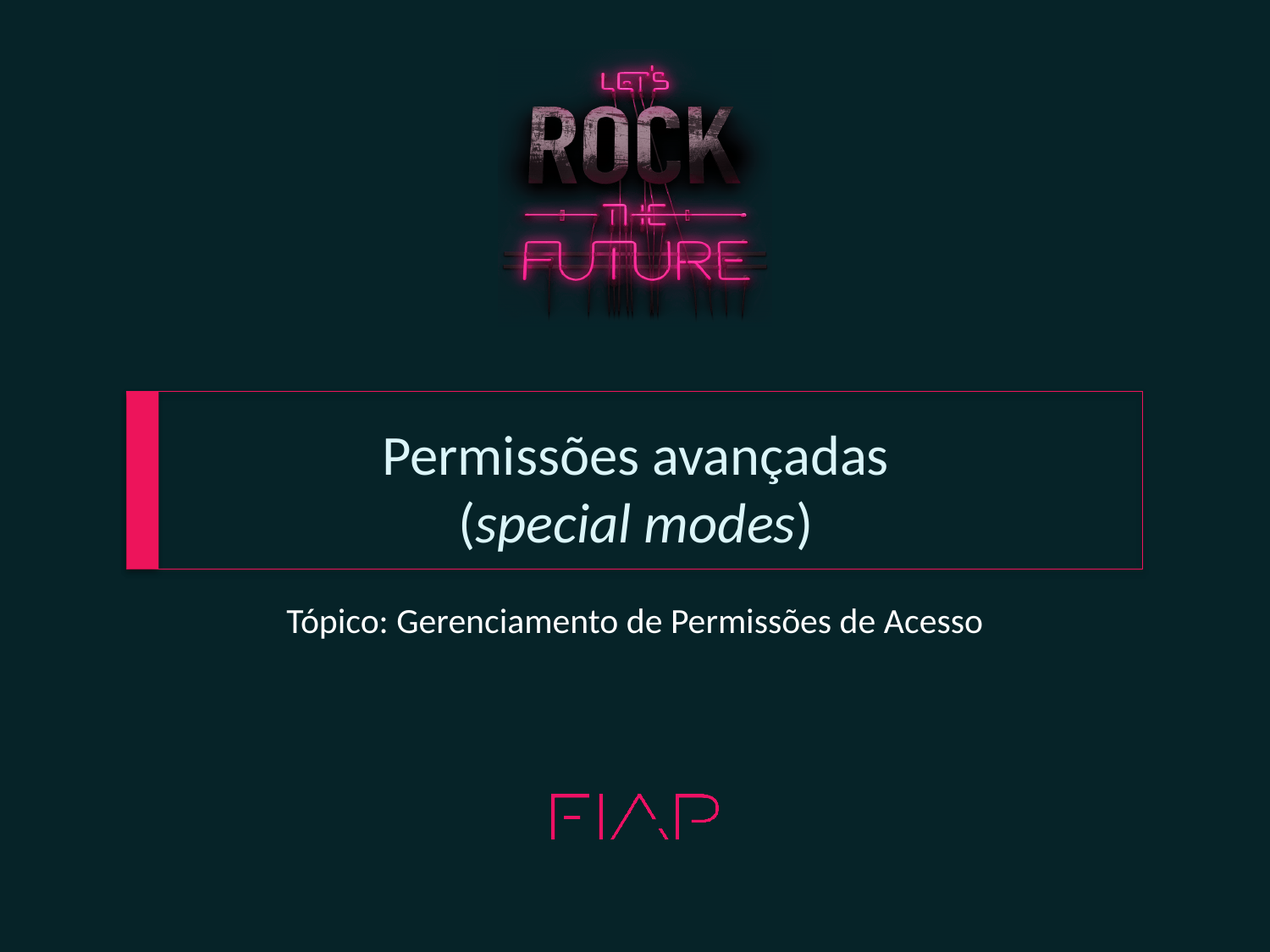

# Permissões avançadas (special modes)
Tópico: Gerenciamento de Permissões de Acesso